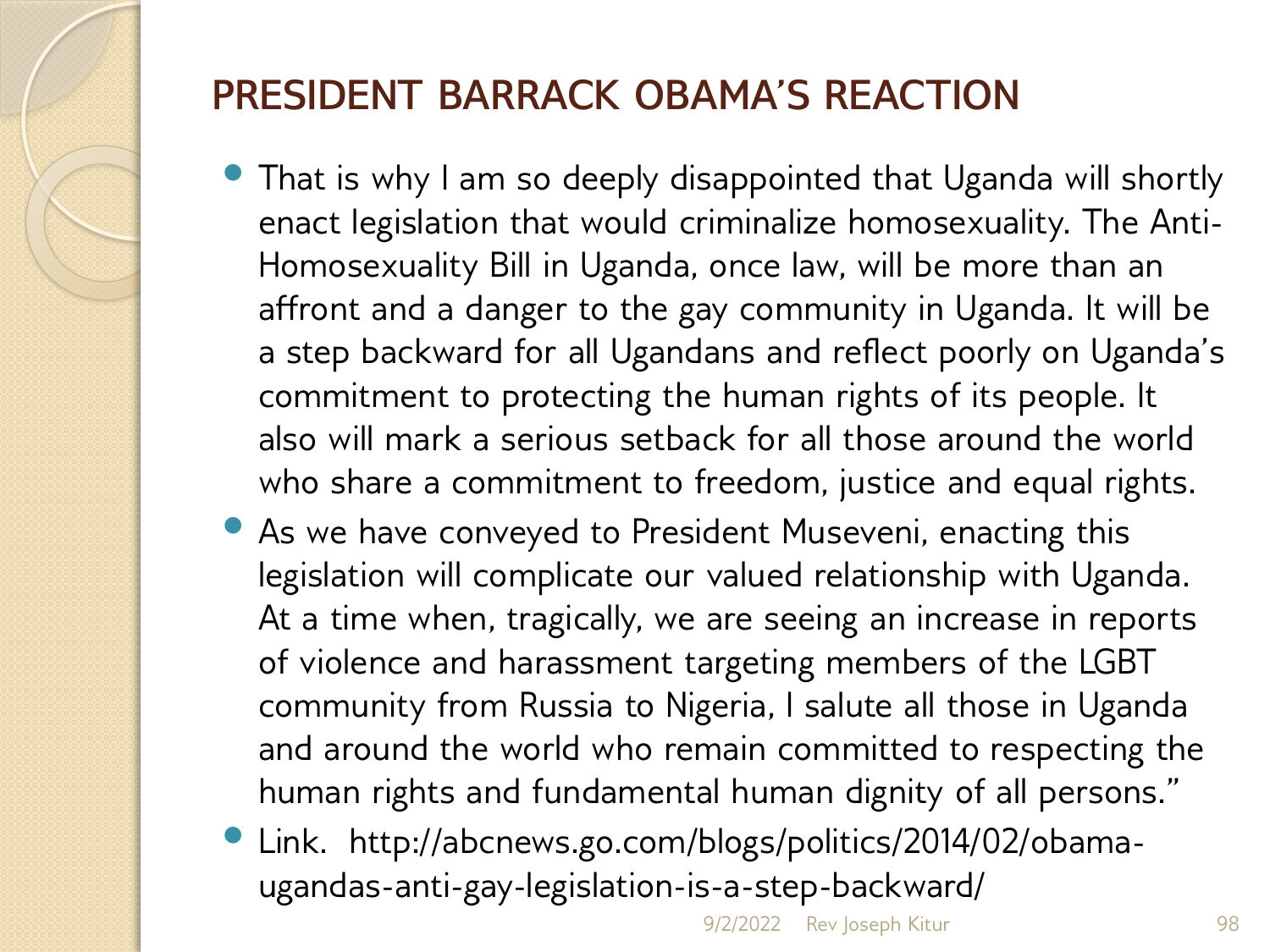

# PRESIDENT BARRACK OBAMA’S REACTION
That is why I am so deeply disappointed that Uganda will shortly enact legislation that would criminalize homosexuality. The Anti-Homosexuality Bill in Uganda, once law, will be more than an affront and a danger to the gay community in Uganda. It will be a step backward for all Ugandans and reflect poorly on Uganda’s commitment to protecting the human rights of its people. It also will mark a serious setback for all those around the world who share a commitment to freedom, justice and equal rights.
As we have conveyed to President Museveni, enacting this legislation will complicate our valued relationship with Uganda. At a time when, tragically, we are seeing an increase in reports of violence and harassment targeting members of the LGBT community from Russia to Nigeria, I salute all those in Uganda and around the world who remain committed to respecting the human rights and fundamental human dignity of all persons.”
Link.  http://abcnews.go.com/blogs/politics/2014/02/obama-ugandas-anti-gay-legislation-is-a-step-backward/

9/2/2022
Rev Joseph Kitur
98